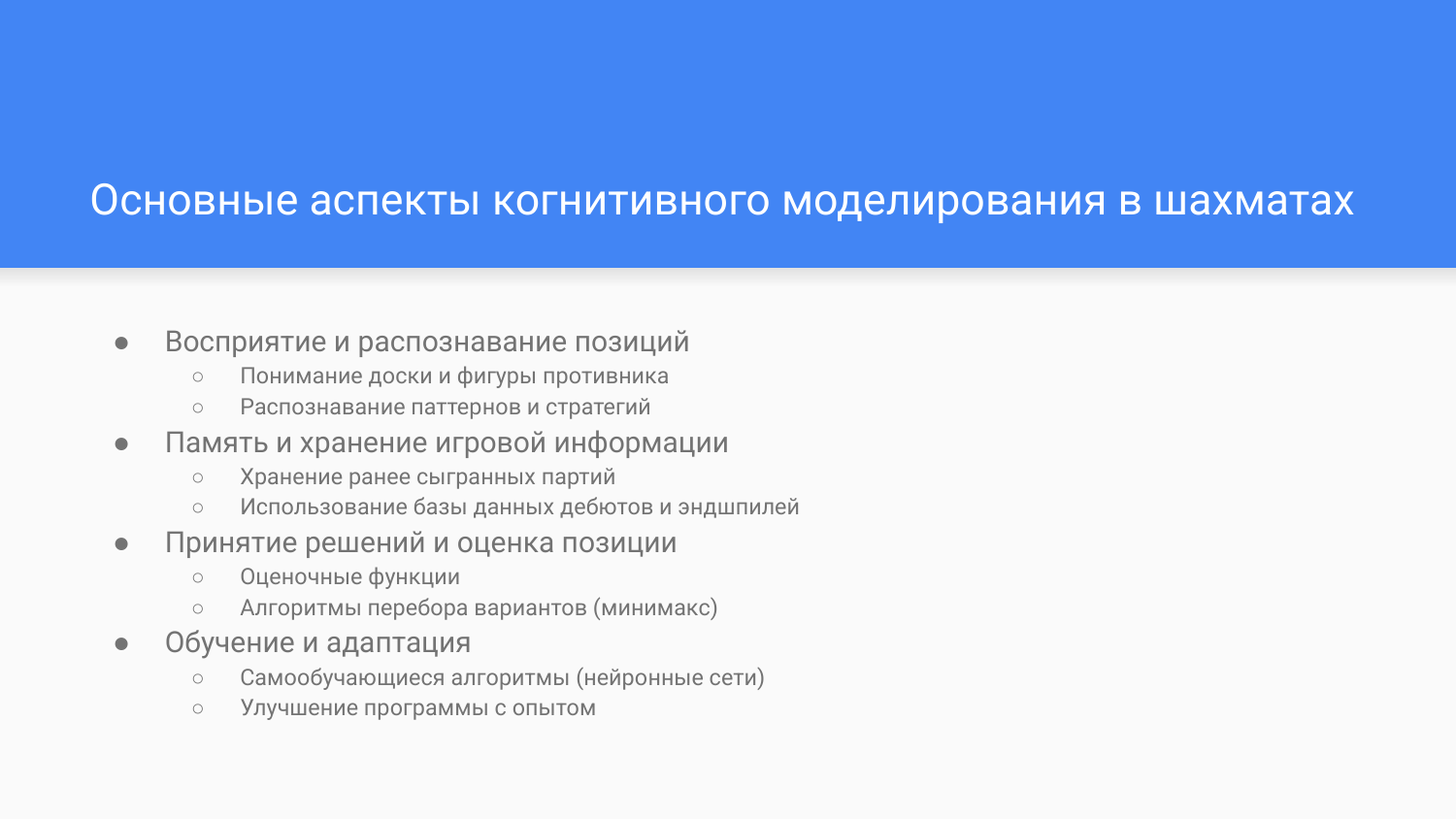

# Основные аспекты когнитивного моделирования в шахматах
Восприятие и распознавание позиций
Понимание доски и фигуры противника
Распознавание паттернов и стратегий
Память и хранение игровой информации
Хранение ранее сыгранных партий
Использование базы данных дебютов и эндшпилей
Принятие решений и оценка позиции
Оценочные функции
Алгоритмы перебора вариантов (минимакс)
Обучение и адаптация
Самообучающиеся алгоритмы (нейронные сети)
Улучшение программы с опытом